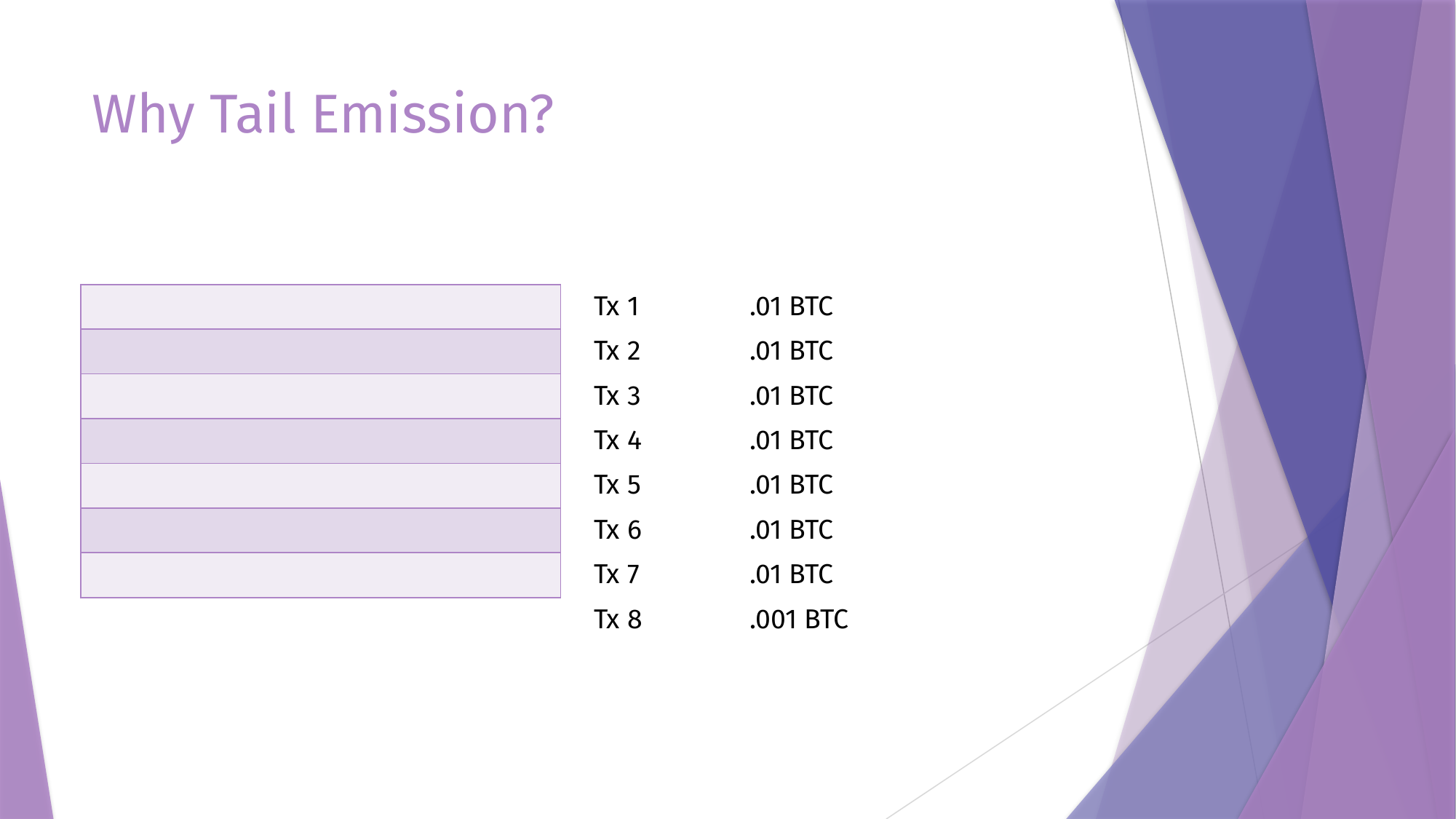

# Why Tail Emission?
|  |
| --- |
|  |
|  |
|  |
|  |
|  |
|  |
| Tx 1 | .01 BTC |
| --- | --- |
| Tx 2 | .01 BTC |
| Tx 3 | .01 BTC |
| Tx 4 | .01 BTC |
| Tx 5 | .01 BTC |
| Tx 6 | .01 BTC |
| Tx 7 | .01 BTC |
| Tx 8 | .001 BTC |